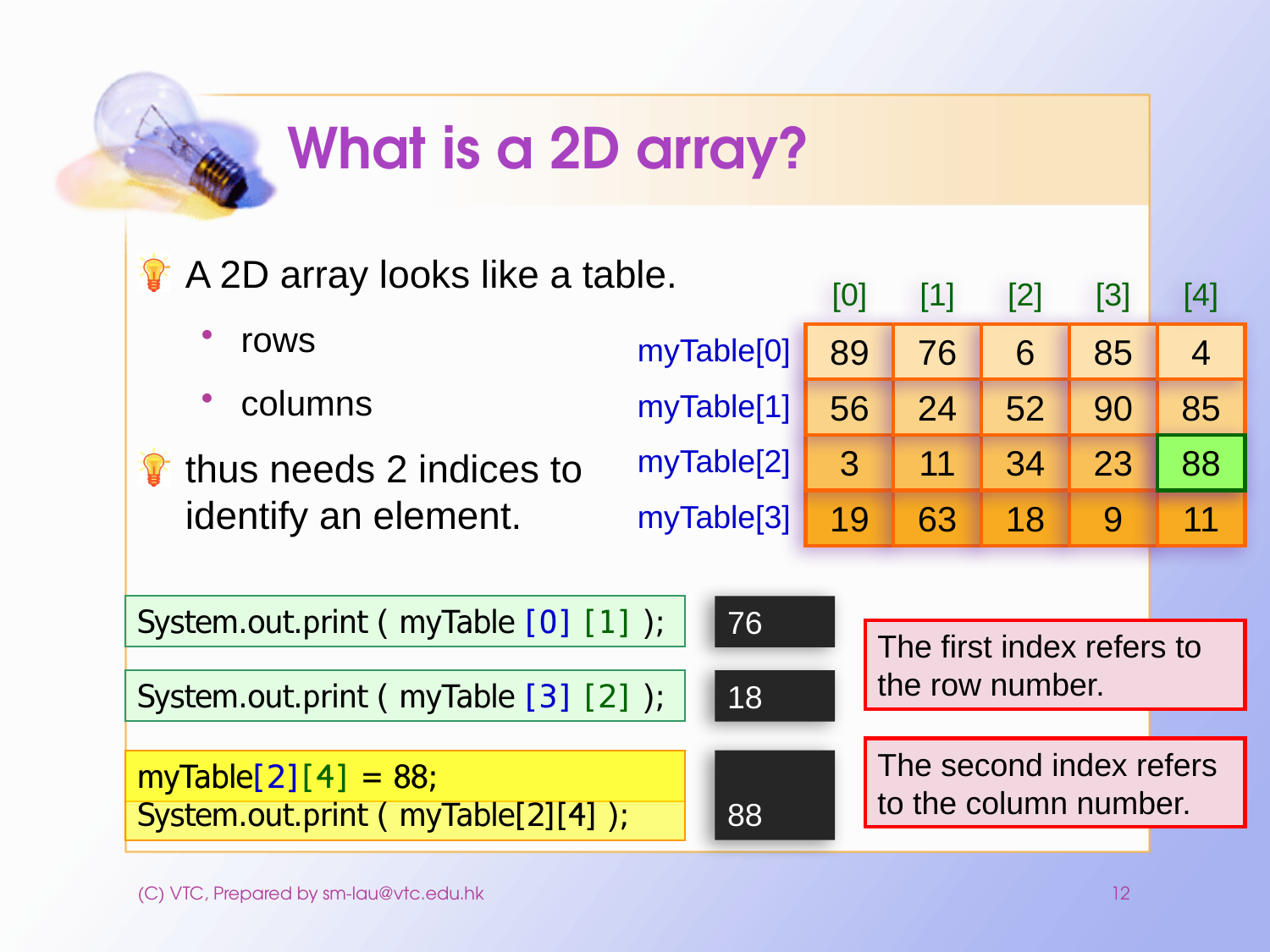

# What is a 2D array?
A 2D array looks like a table.
rows
columns
thus needs 2 indices to identify an element.
[0]
[1]
[2]
[3]
[4]
myTable[0]
89
76
6
85
4
myTable[1]
56
24
52
90
85
myTable[2]
3
11
34
23
62
88
myTable[3]
19
63
18
9
11
System.out.print ( myTable [0] [1] );
76
The first index refers to the row number.
System.out.print ( myTable [3] [2] );
18
The second index refers to the column number.
myTable[2][4] = 88;
myTable[2][4] = 88;
System.out.print ( myTable[2][4] );

88
(C) VTC, Prepared by sm-lau@vtc.edu.hk
12